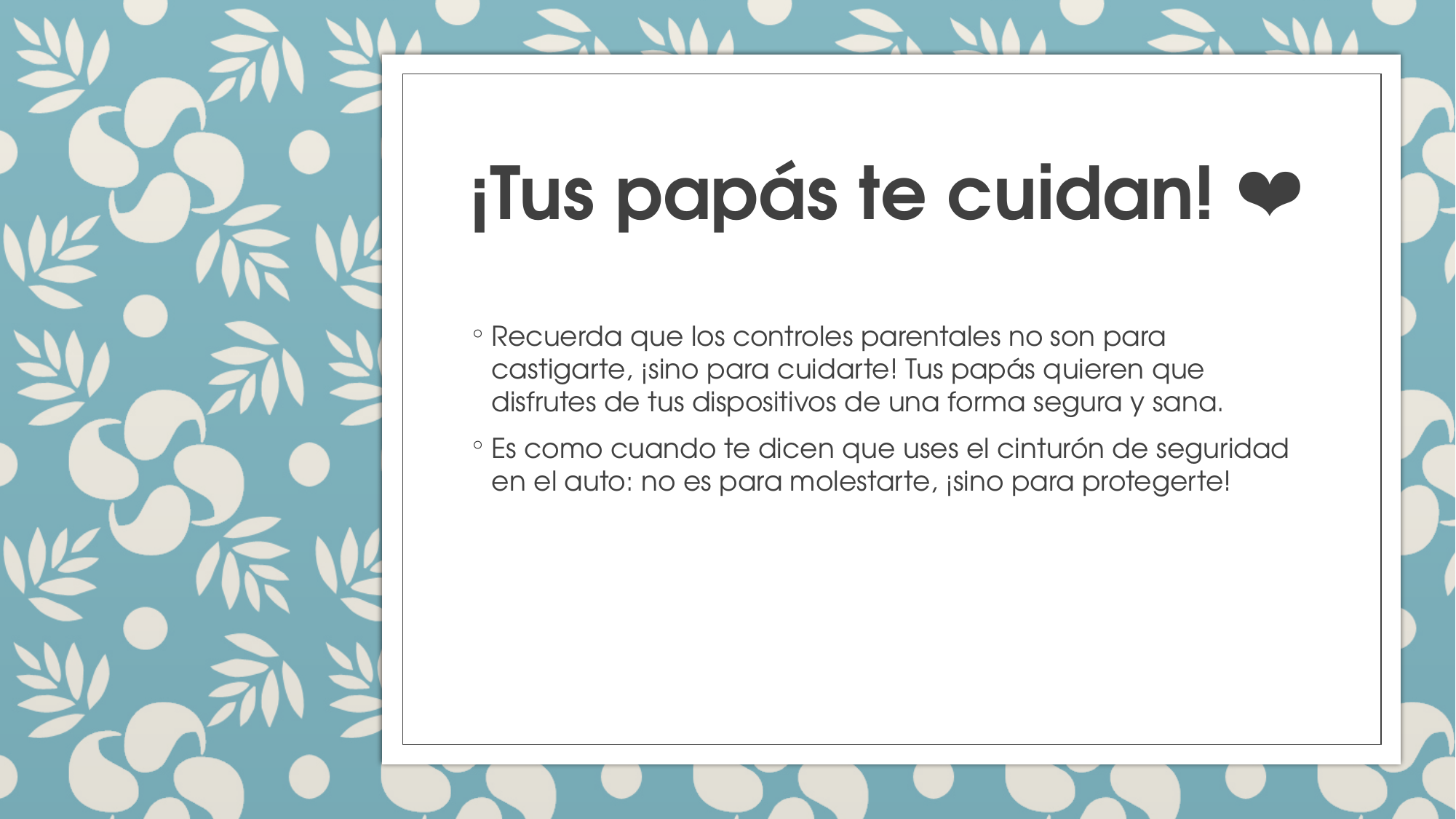

# ¡Tus papás te cuidan! ❤️
Recuerda que los controles parentales no son para castigarte, ¡sino para cuidarte! Tus papás quieren que disfrutes de tus dispositivos de una forma segura y sana.
Es como cuando te dicen que uses el cinturón de seguridad en el auto: no es para molestarte, ¡sino para protegerte!